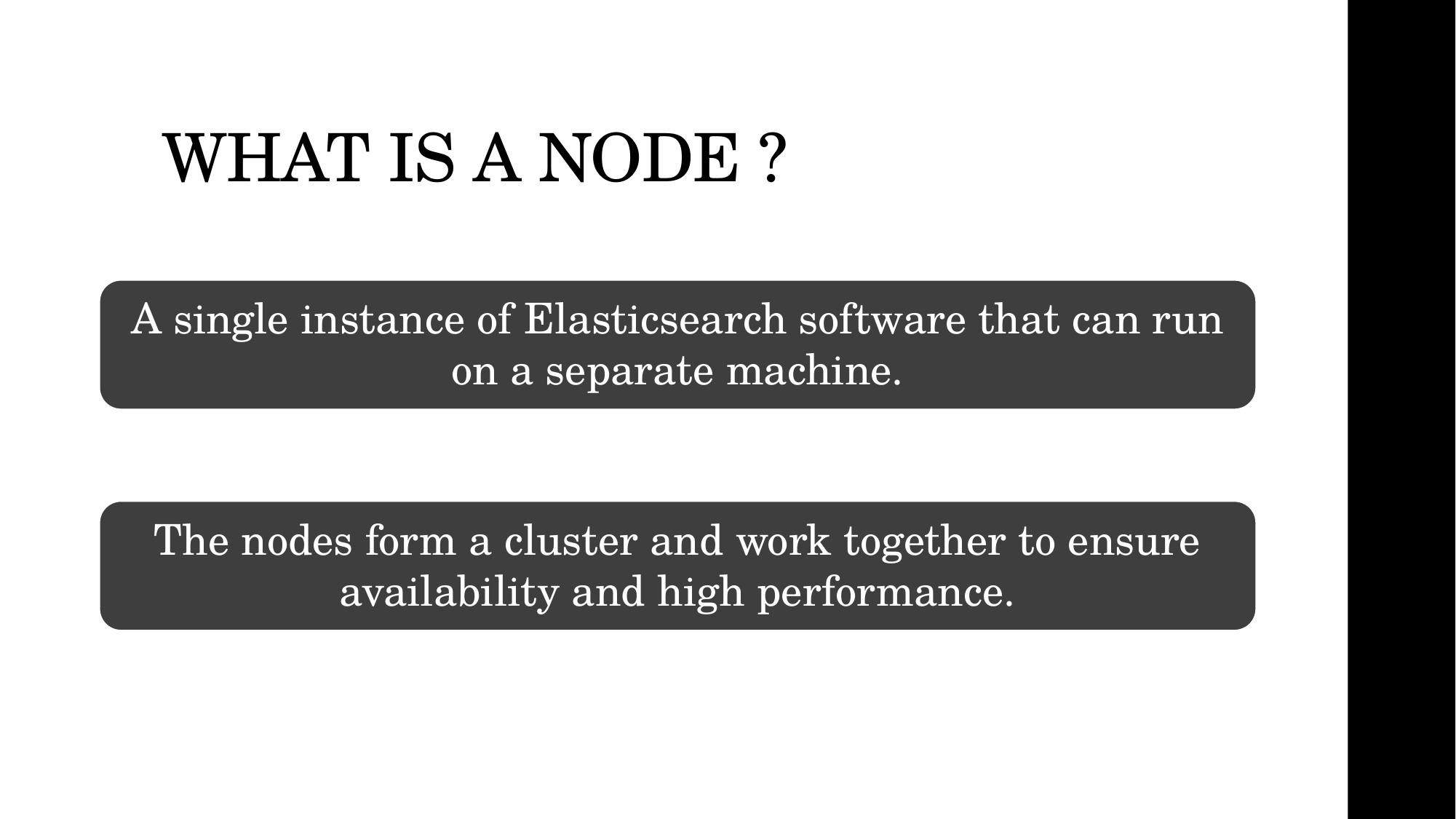

# WHAT IS A NODE ?
A single instance of Elasticsearch software that can run on a separate machine.
The nodes form a cluster and work together to ensure availability and high performance.